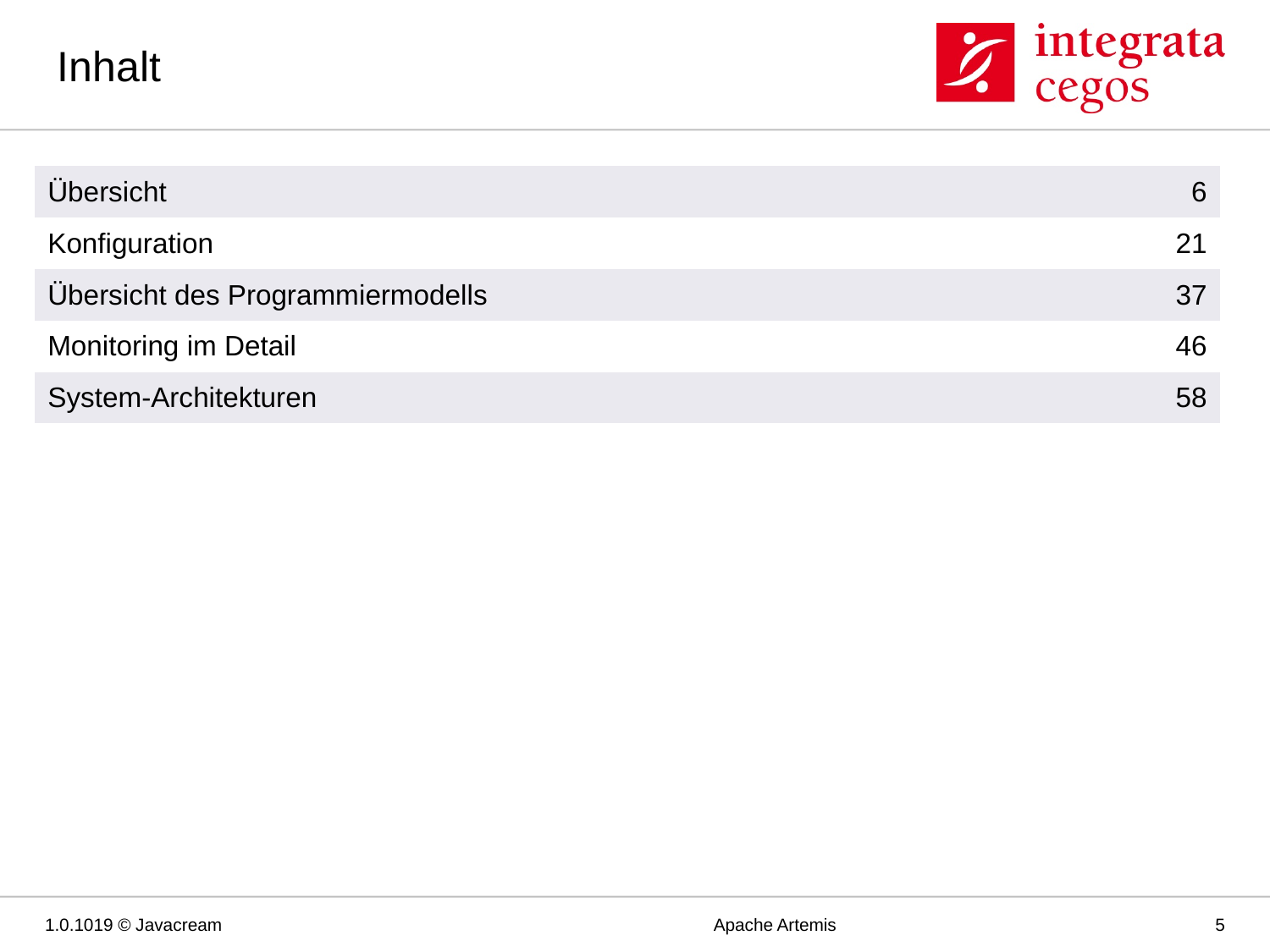

# Inhalt
| Übersicht | 6 |
| --- | --- |
| Konfiguration | 21 |
| Übersicht des Programmiermodells | 37 |
| Monitoring im Detail | 46 |
| System-Architekturen | 58 |
1.0.1019 © Javacream
Apache Artemis
5